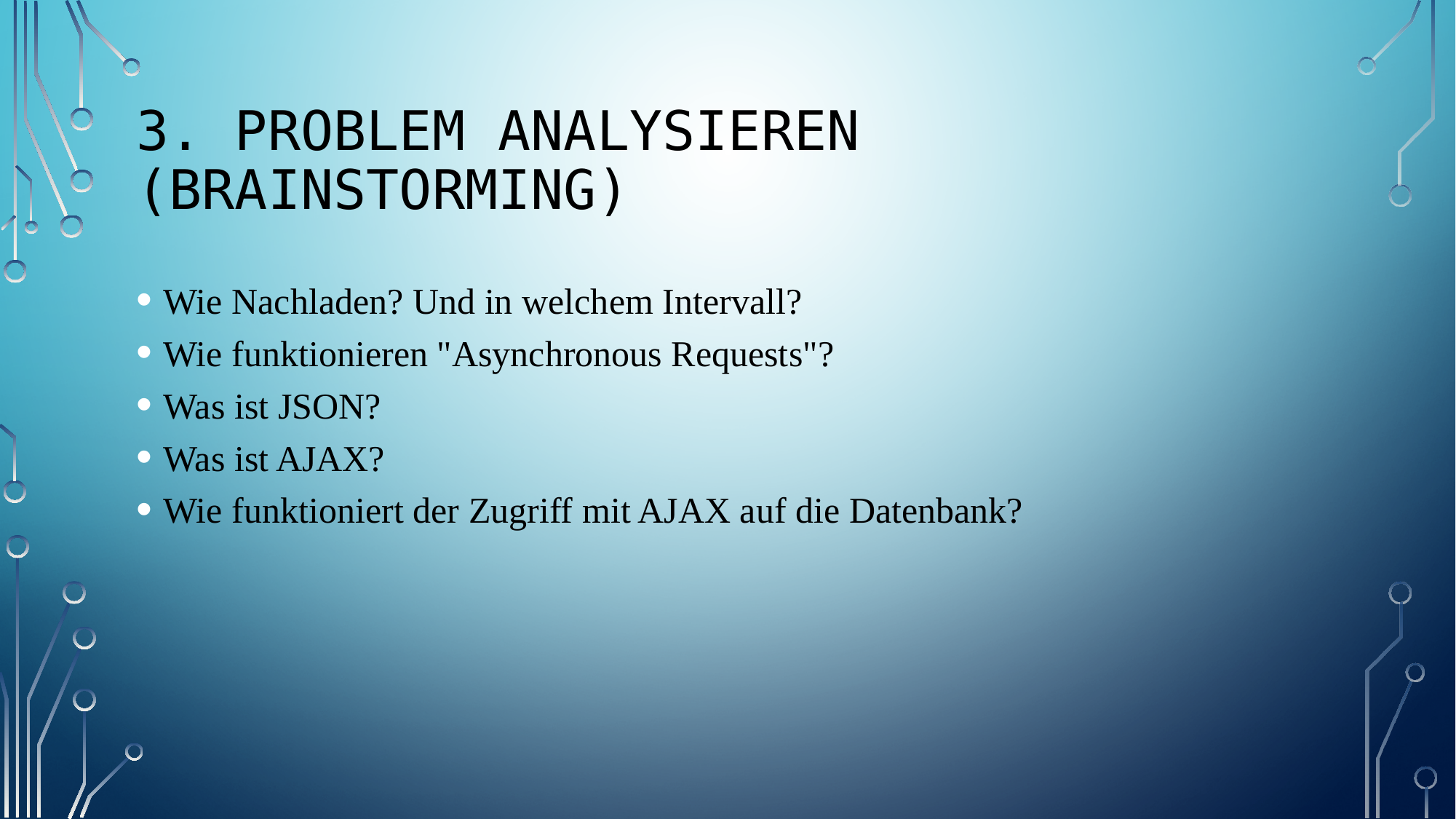

3. Problem analysieren (Brainstorming)
Wie Nachladen? Und in welchem Intervall?
Wie funktionieren "Asynchronous Requests"?
Was ist JSON?
Was ist AJAX?
Wie funktioniert der Zugriff mit AJAX auf die Datenbank?